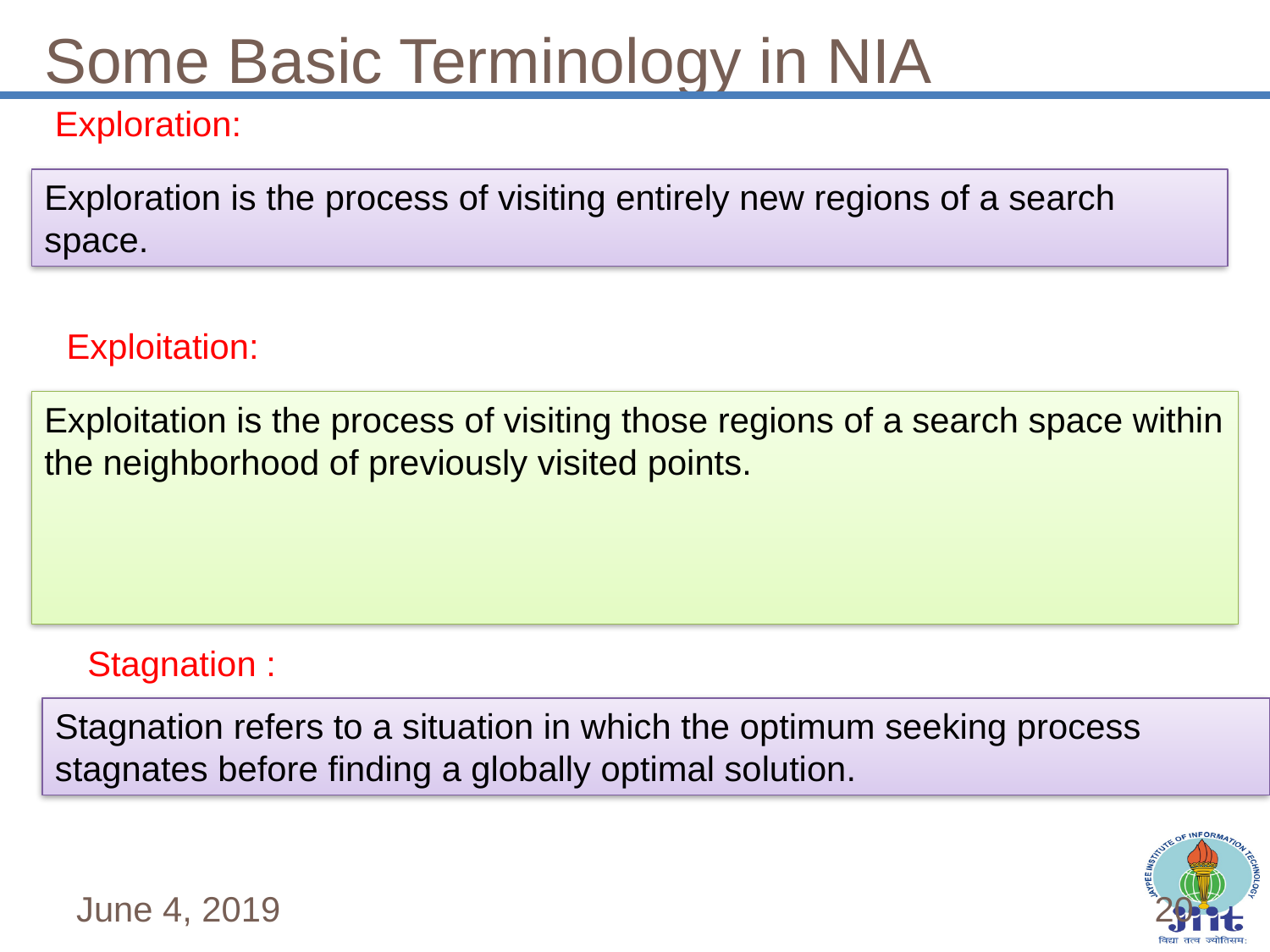

Some Basic Terminology in NIA
Exploration:
20
Exploration is the process of visiting entirely new regions of a search space.
Exploitation:
Exploitation is the process of visiting those regions of a search space within the neighborhood of previously visited points.

Stagnation :
Stagnation refers to a situation in which the optimum seeking process stagnates before finding a globally optimal solution.
June 4, 2019
20